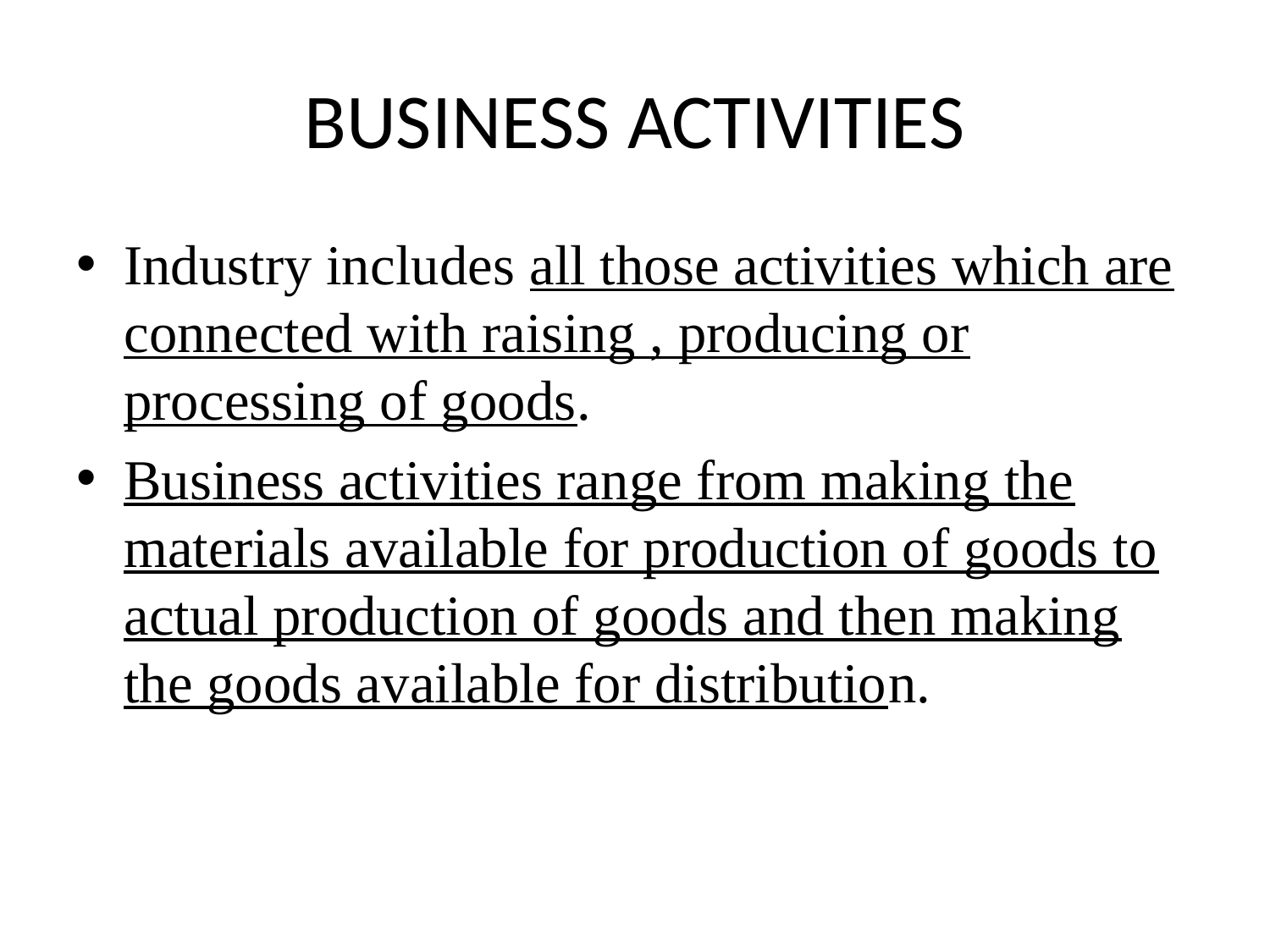

# BUSINESS ACTIVITIES
Industry includes all those activities which are connected with raising , producing or processing of goods.
Business activities range from making the materials available for production of goods to actual production of goods and then making the goods available for distribution.